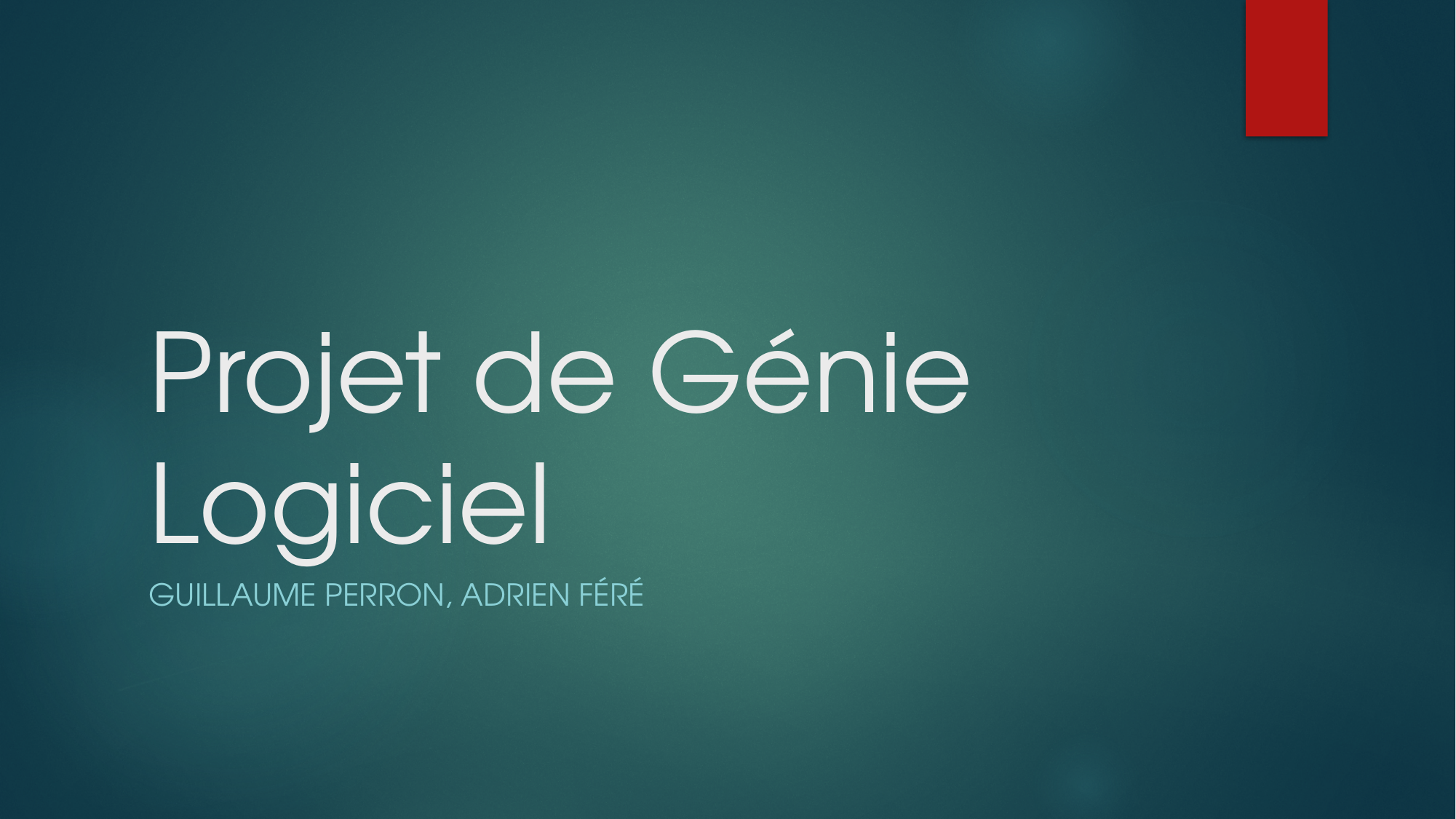

# Projet de Génie Logiciel
GUILLAUME PERRON, ADRIEN FÉRÉ